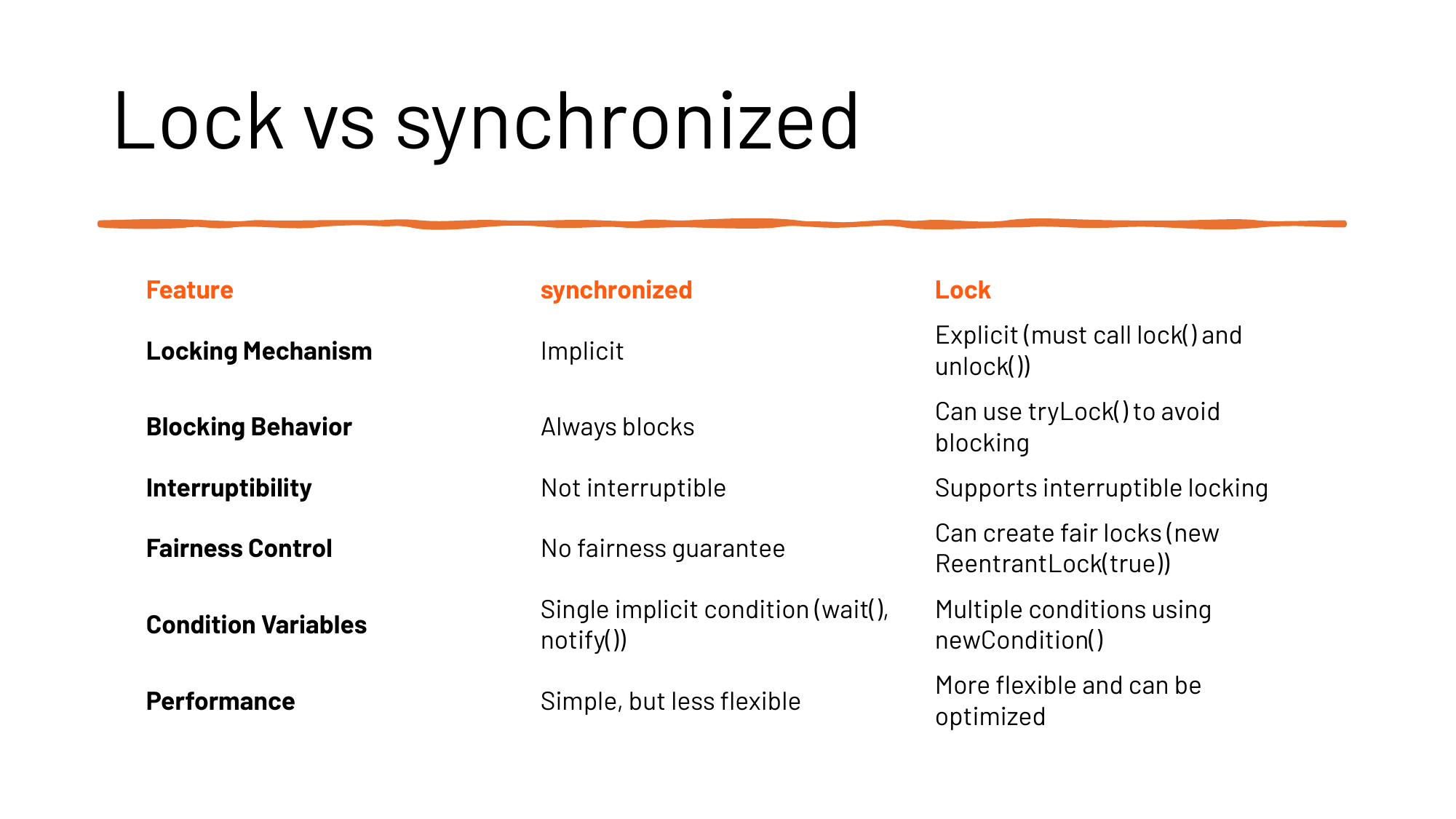

# Lock vs synchronized

| Feature | synchronized | Lock |
| --- | --- | --- |
| Locking Mechanism | Implicit | Explicit (must call lock() and unlock()) |
| Blocking Behavior | Always blocks | Can use tryLock() to avoid blocking |
| Interruptibility | Not interruptible | Supports interruptible locking |
| Fairness Control | No fairness guarantee | Can create fair locks (new ReentrantLock(true)) |
| Condition Variables | Single implicit condition (wait(), notify()) | Multiple conditions using newCondition() |
| Performance | Simple, but less flexible | More flexible and can be optimized |